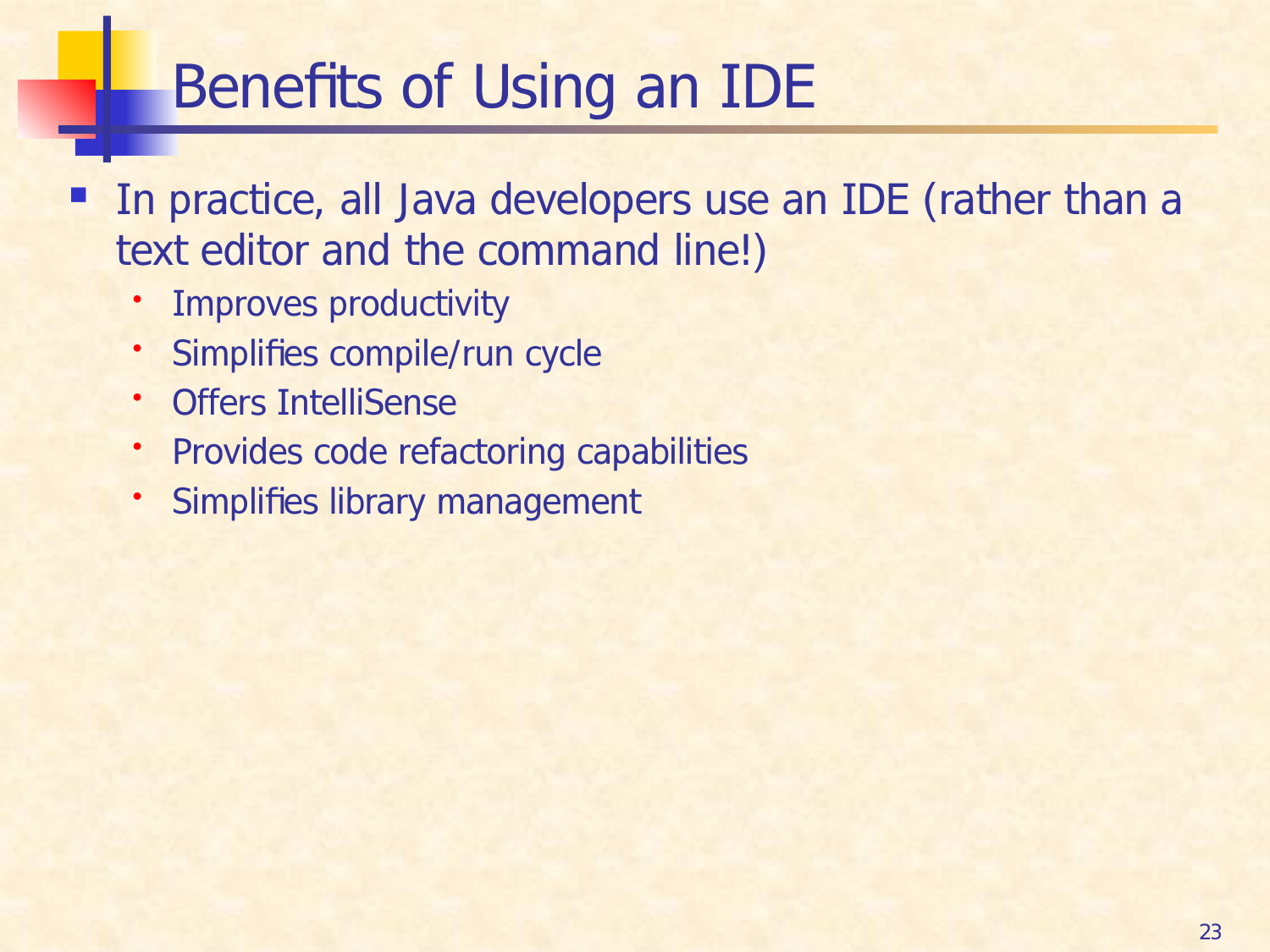

# Benefits of Using an IDE
In practice, all Java developers use an IDE (rather than a text editor and the command line!)
Improves productivity
Simplifies compile/run cycle
Offers IntelliSense
Provides code refactoring capabilities
Simplifies library management
23